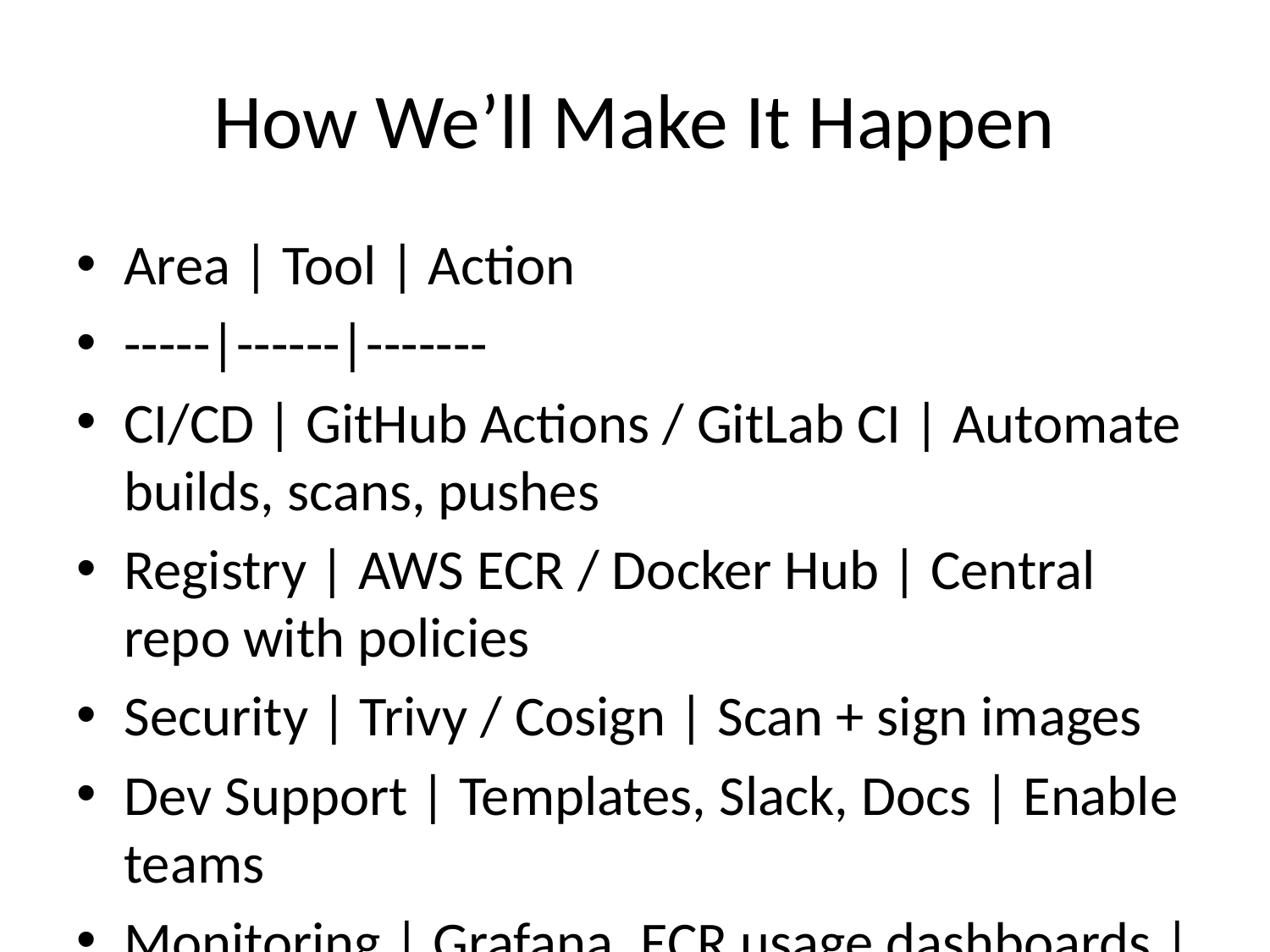

# How We’ll Make It Happen
Area | Tool | Action
-----|------|-------
CI/CD | GitHub Actions / GitLab CI | Automate builds, scans, pushes
Registry | AWS ECR / Docker Hub | Central repo with policies
Security | Trivy / Cosign | Scan + sign images
Dev Support | Templates, Slack, Docs | Enable teams
Monitoring | Grafana, ECR usage dashboards | Track performance & adoption